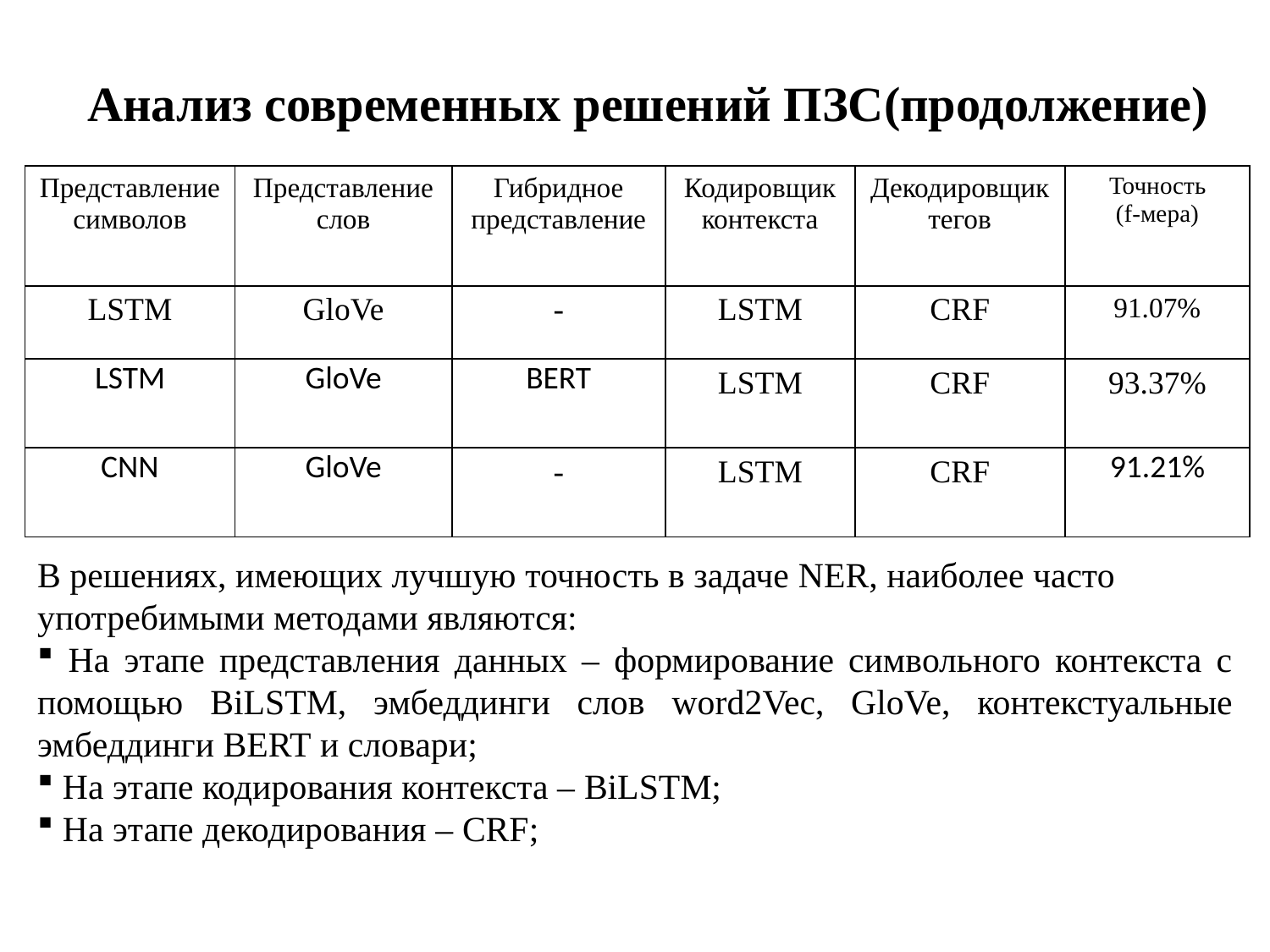

Анализ современных решений ПЗС(продолжение)
| Представление символов | Представление слов | Гибридное представление | Кодировщик контекста | Декодировщик тегов | Точность (f-мера) |
| --- | --- | --- | --- | --- | --- |
| LSTM | GloVe | - | LSTM | CRF | 91.07% |
| LSTM | GloVe | BERT | LSTM | CRF | 93.37% |
| CNN | GloVe | - | LSTM | CRF | 91.21% |
В решениях, имеющих лучшую точность в задаче NER, наиболее часто употребимыми методами являются:
 На этапе представления данных – формирование символьного контекста с помощью BiLSTM, эмбеддинги слов word2Vec, GloVe, контекстуальные эмбеддинги BERT и словари;
 На этапе кодирования контекста – BiLSTM;
 На этапе декодирования – CRF;